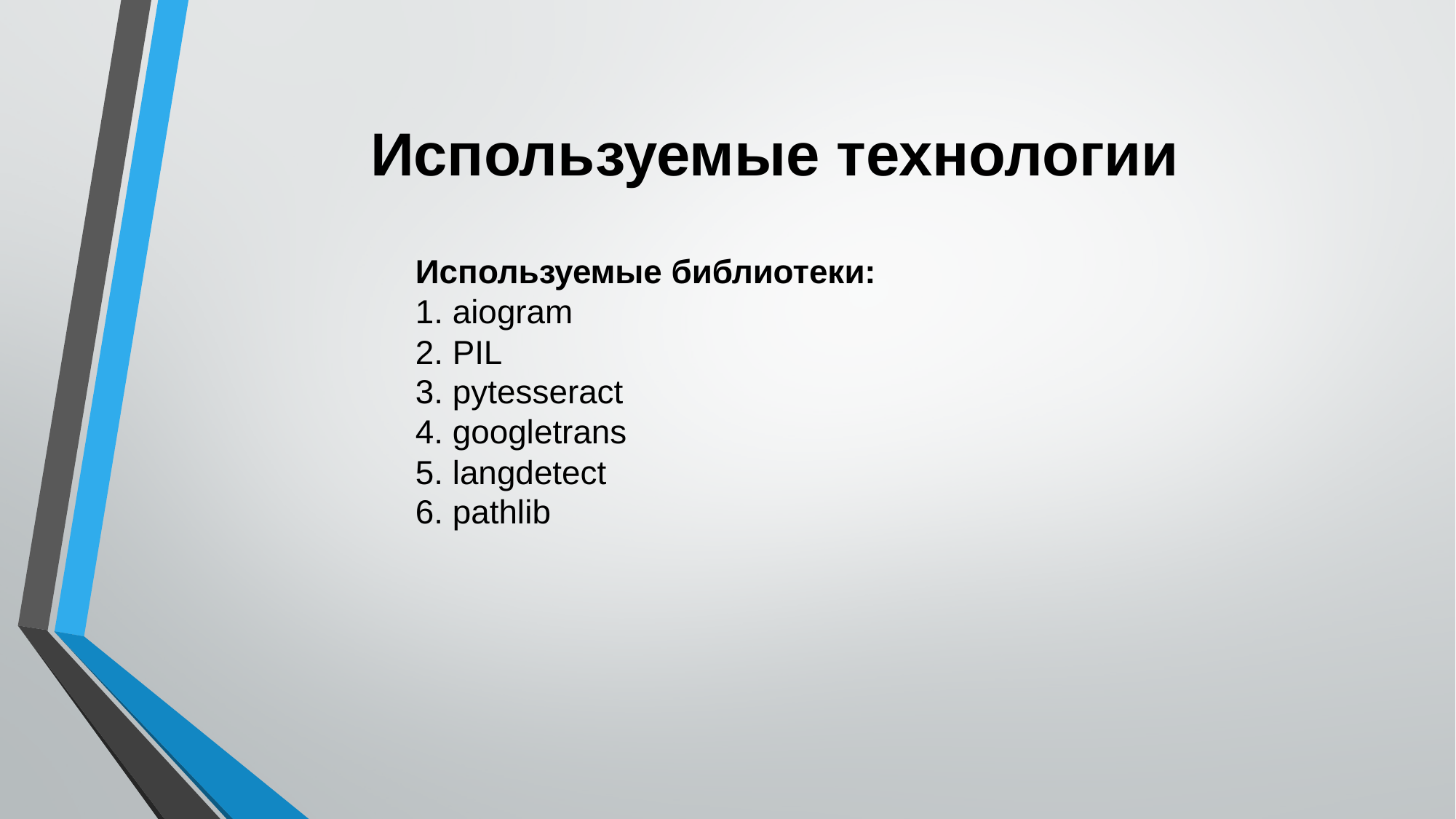

# Используемые технологии
Используемые библиотеки:
1. aiogram
2. PIL
3. pytesseract
4. googletrans
5. langdetect
6. pathlib